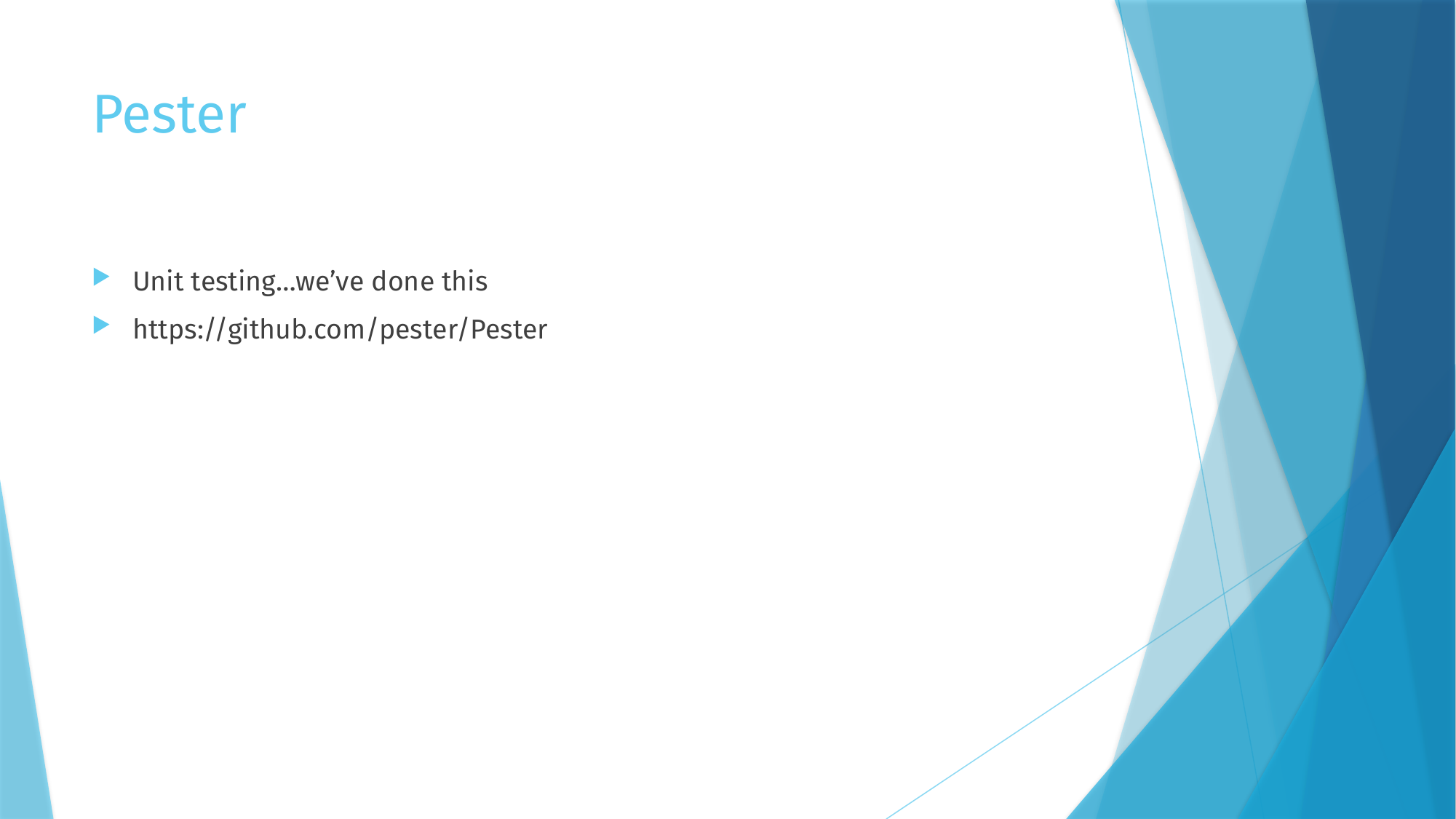

# Pester
Unit testing…we’ve done this
https://github.com/pester/Pester